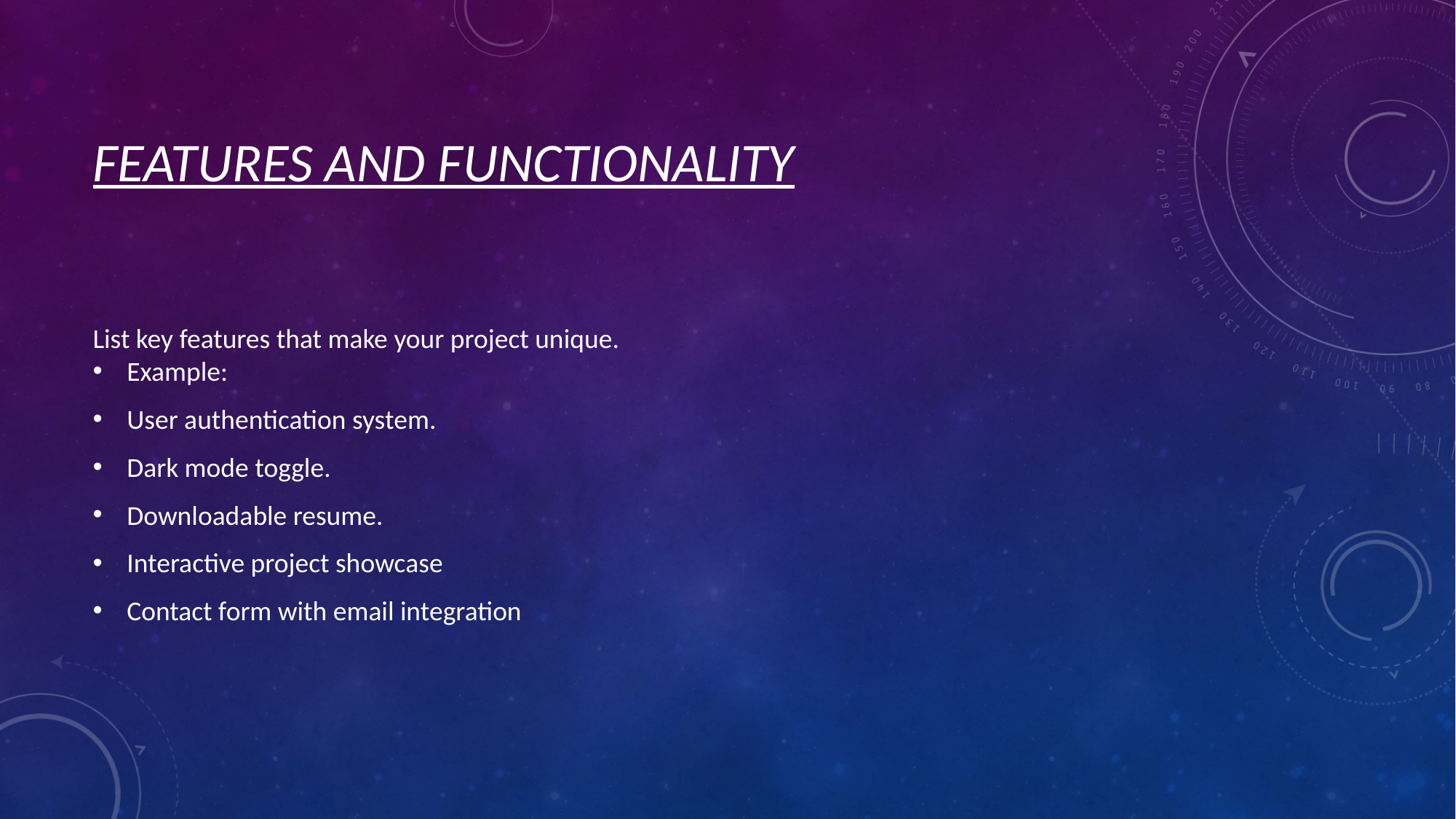

# Features and functionality
List key features that make your project unique.
Example:
User authentication system.
Dark mode toggle.
Downloadable resume.
Interactive project showcase
Contact form with email integration